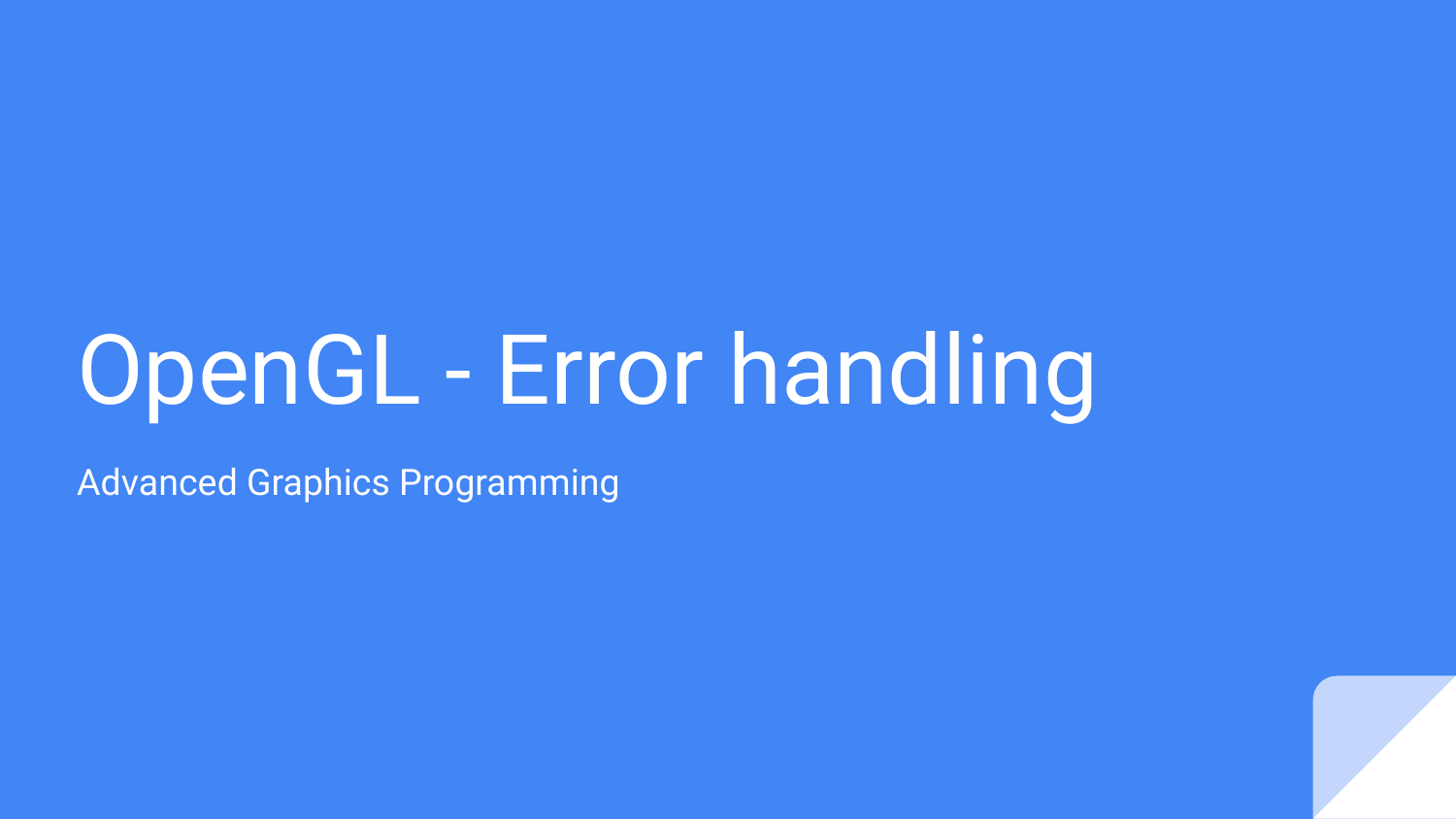

# OpenGL - Error handling
Advanced Graphics Programming